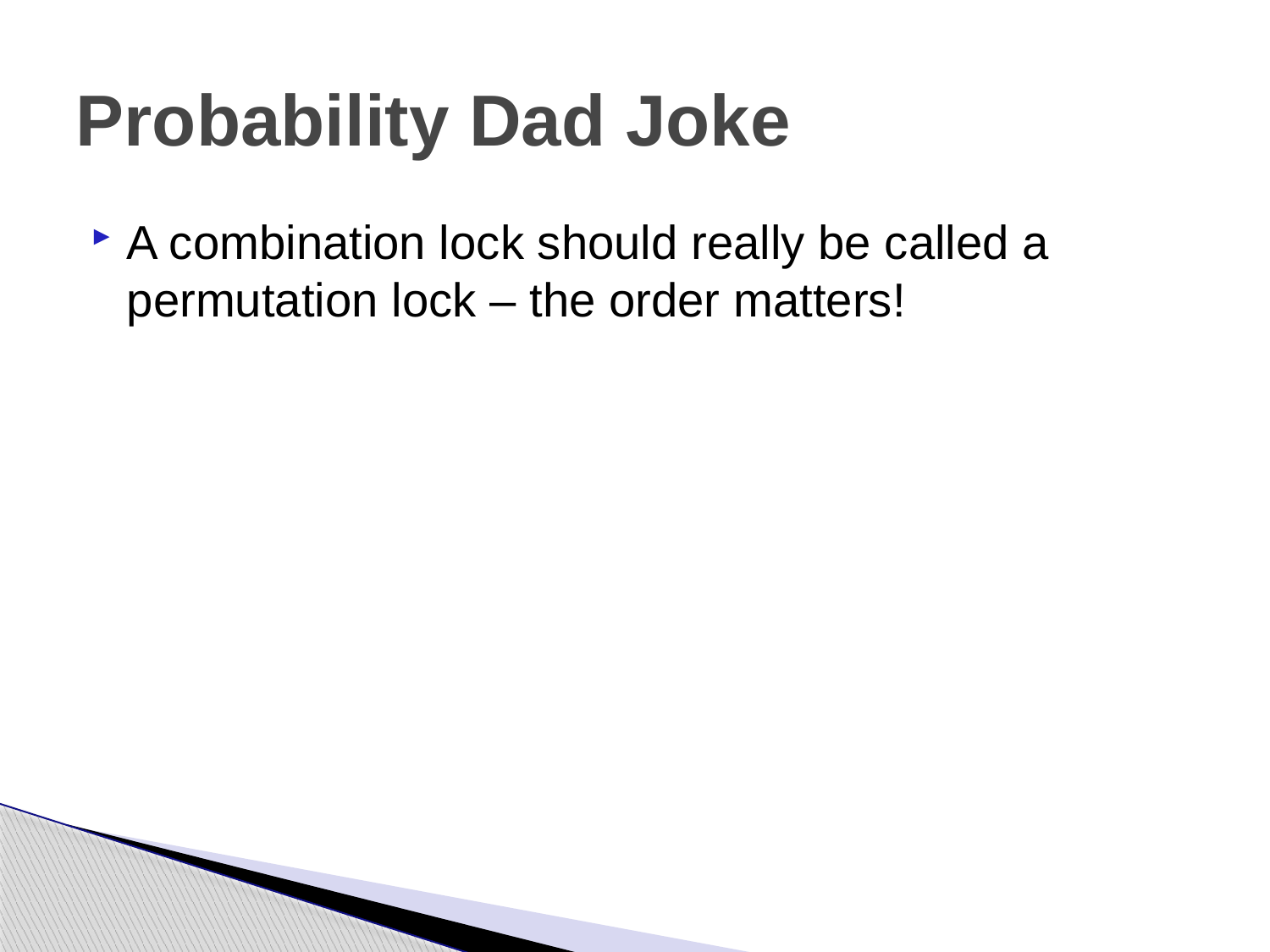

# Probability Dad Joke
A combination lock should really be called a permutation lock – the order matters!